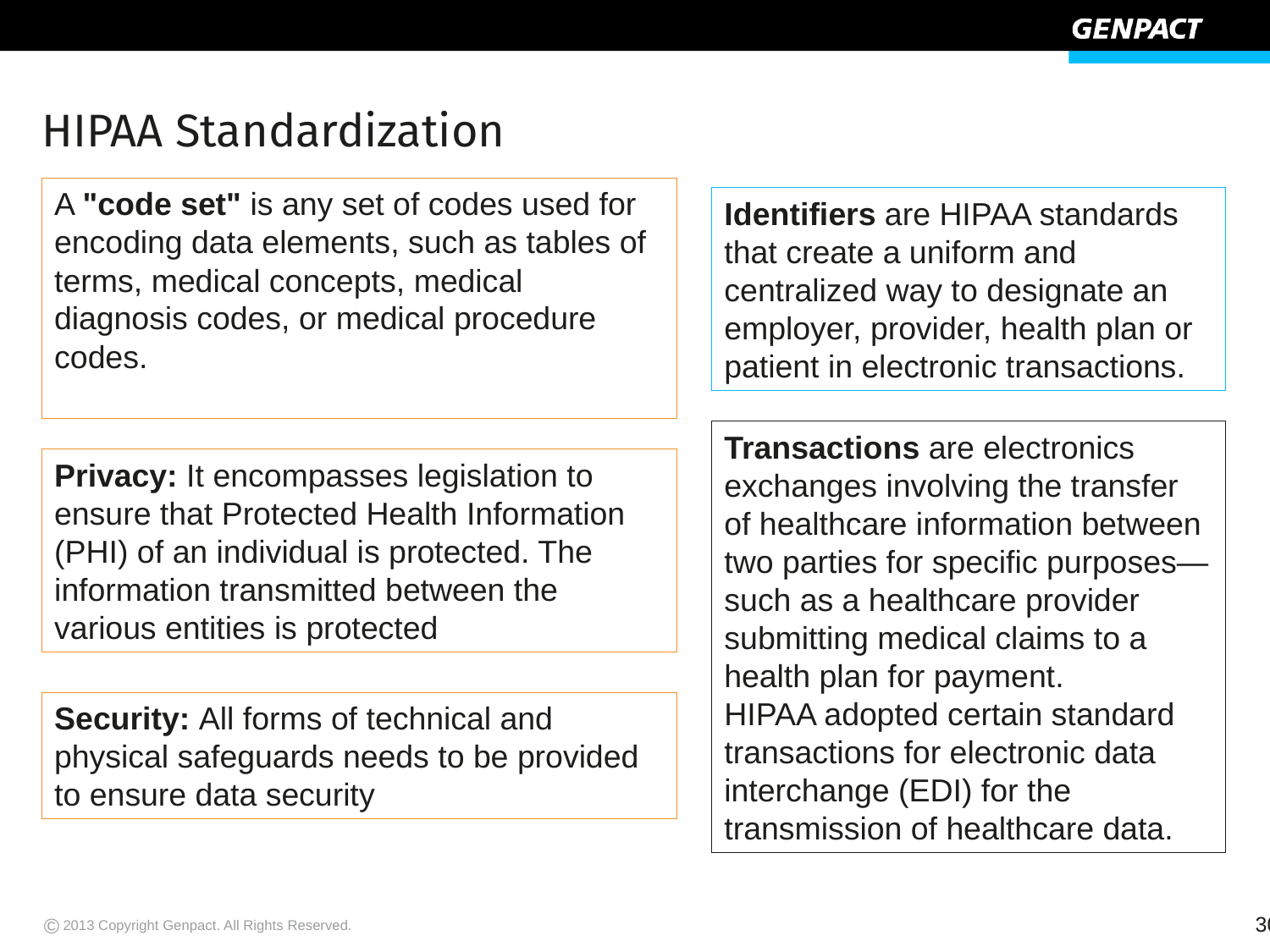

# HIPAA Standardization
A "code set" is any set of codes used for encoding data elements, such as tables of terms, medical concepts, medical diagnosis codes, or medical procedure codes.

Identifiers are HIPAA standards that create a uniform and centralized way to designate an employer, provider, health plan or patient in electronic transactions.
Transactions are electronics exchanges involving the transfer of healthcare information between two parties for specific purposes—such as a healthcare provider submitting medical claims to a health plan for payment.
HIPAA adopted certain standard transactions for electronic data interchange (EDI) for the transmission of healthcare data.
Privacy: It encompasses legislation to ensure that Protected Health Information (PHI) of an individual is protected. The information transmitted between the various entities is protected
Security: All forms of technical and physical safeguards needs to be provided to ensure data security